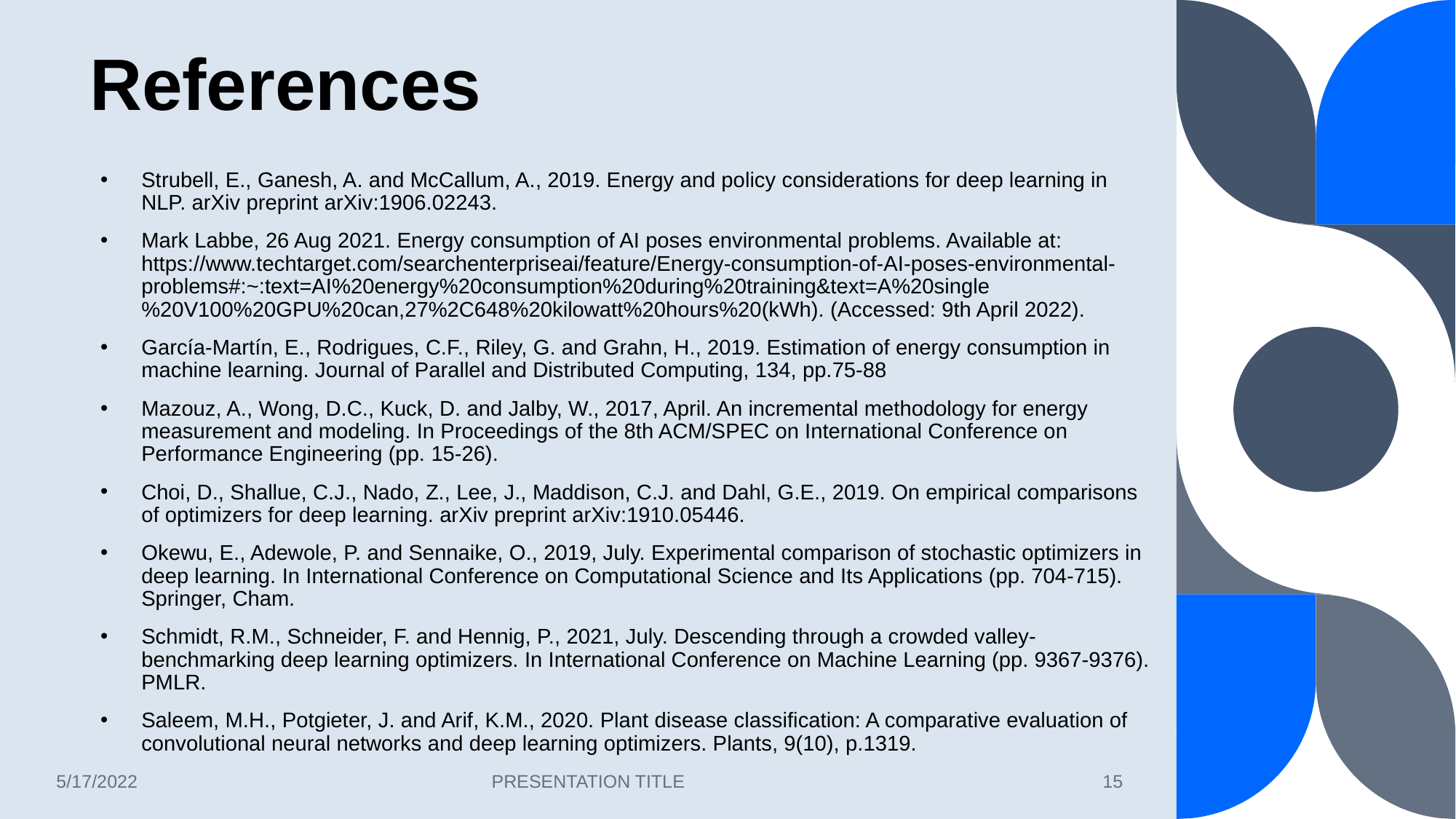

# References
Strubell, E., Ganesh, A. and McCallum, A., 2019. Energy and policy considerations for deep learning in NLP. arXiv preprint arXiv:1906.02243.
Mark Labbe, 26 Aug 2021. Energy consumption of AI poses environmental problems. Available at: https://www.techtarget.com/searchenterpriseai/feature/Energy-consumption-of-AI-poses-environmental-problems#:~:text=AI%20energy%20consumption%20during%20training&text=A%20single%20V100%20GPU%20can,27%2C648%20kilowatt%20hours%20(kWh). (Accessed: 9th April 2022).
García-Martín, E., Rodrigues, C.F., Riley, G. and Grahn, H., 2019. Estimation of energy consumption in machine learning. Journal of Parallel and Distributed Computing, 134, pp.75-88
Mazouz, A., Wong, D.C., Kuck, D. and Jalby, W., 2017, April. An incremental methodology for energy measurement and modeling. In Proceedings of the 8th ACM/SPEC on International Conference on Performance Engineering (pp. 15-26).
Choi, D., Shallue, C.J., Nado, Z., Lee, J., Maddison, C.J. and Dahl, G.E., 2019. On empirical comparisons of optimizers for deep learning. arXiv preprint arXiv:1910.05446.
Okewu, E., Adewole, P. and Sennaike, O., 2019, July. Experimental comparison of stochastic optimizers in deep learning. In International Conference on Computational Science and Its Applications (pp. 704-715). Springer, Cham.
Schmidt, R.M., Schneider, F. and Hennig, P., 2021, July. Descending through a crowded valley-benchmarking deep learning optimizers. In International Conference on Machine Learning (pp. 9367-9376). PMLR.
Saleem, M.H., Potgieter, J. and Arif, K.M., 2020. Plant disease classification: A comparative evaluation of convolutional neural networks and deep learning optimizers. Plants, 9(10), p.1319.

5/17/2022
PRESENTATION TITLE
15